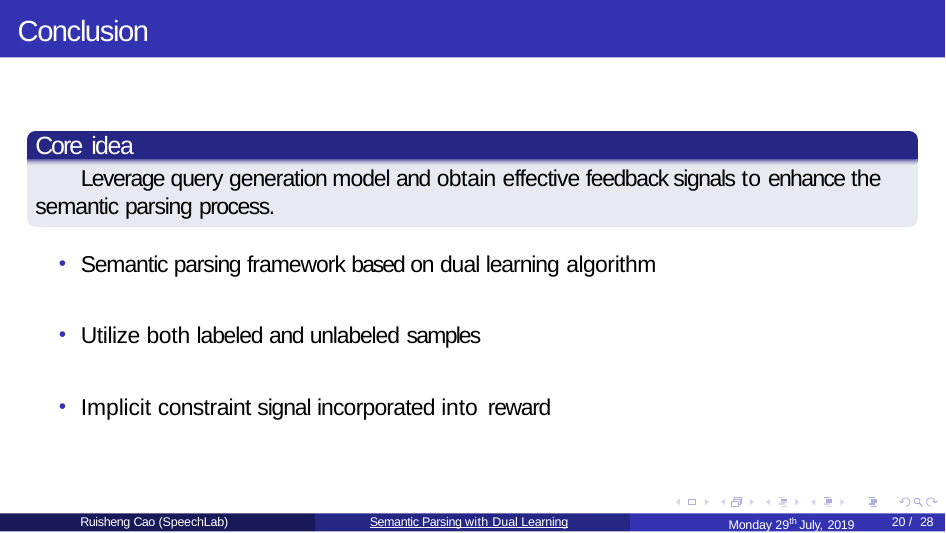

# Conclusion
Core idea
Leverage query generation model and obtain effective feedback signals to enhance the  semantic parsing process.

Semantic parsing framework based on dual learning algorithm

Utilize both labeled and unlabeled samples

Implicit constraint signal incorporated into reward

Monday 29th July, 2019

Ruisheng Cao (SpeechLab)
Semantic Parsing with Dual Learning
20 / 28